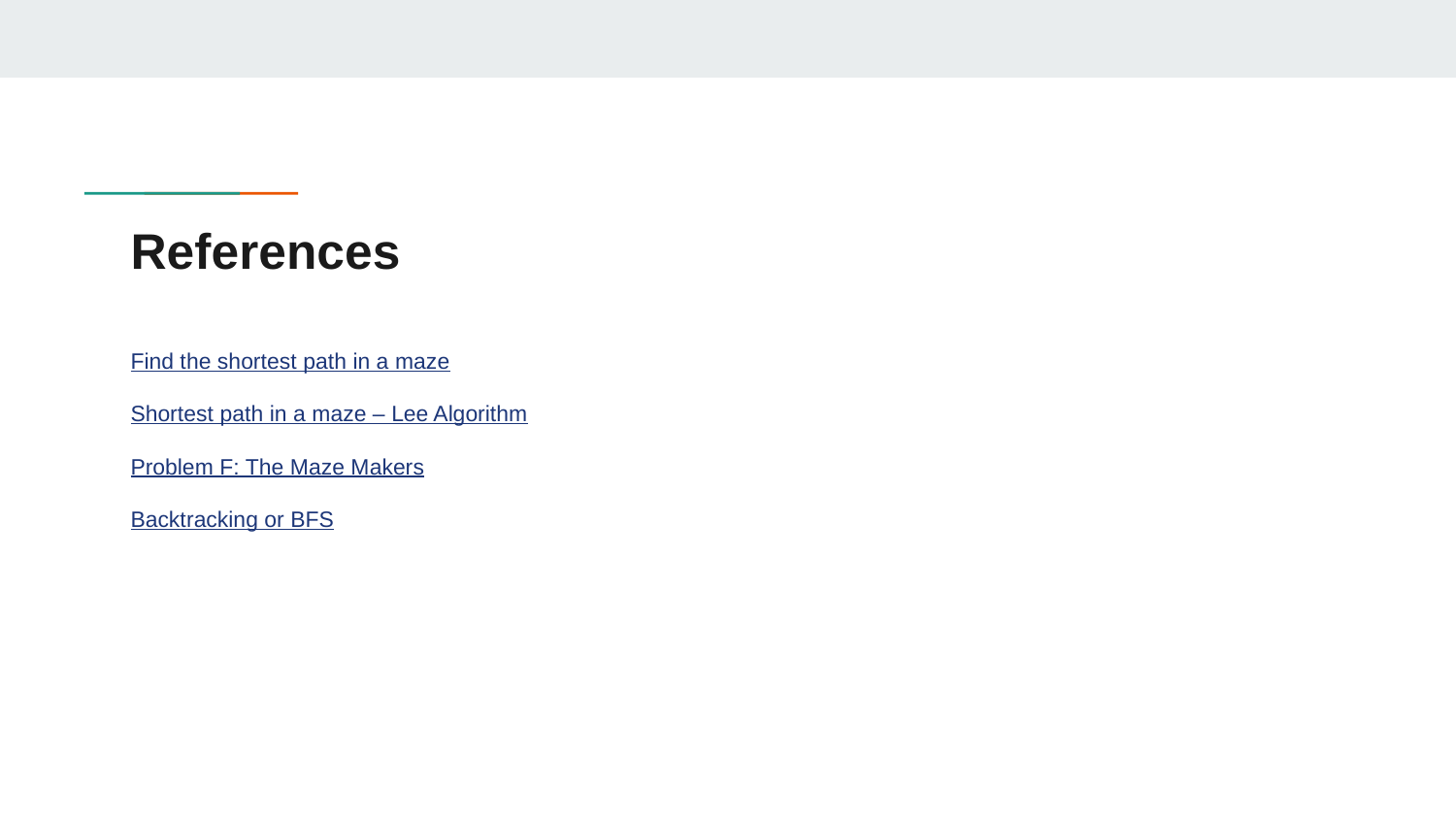

# References
Find the shortest path in a maze
Shortest path in a maze – Lee Algorithm
Problem F: The Maze Makers
Backtracking or BFS